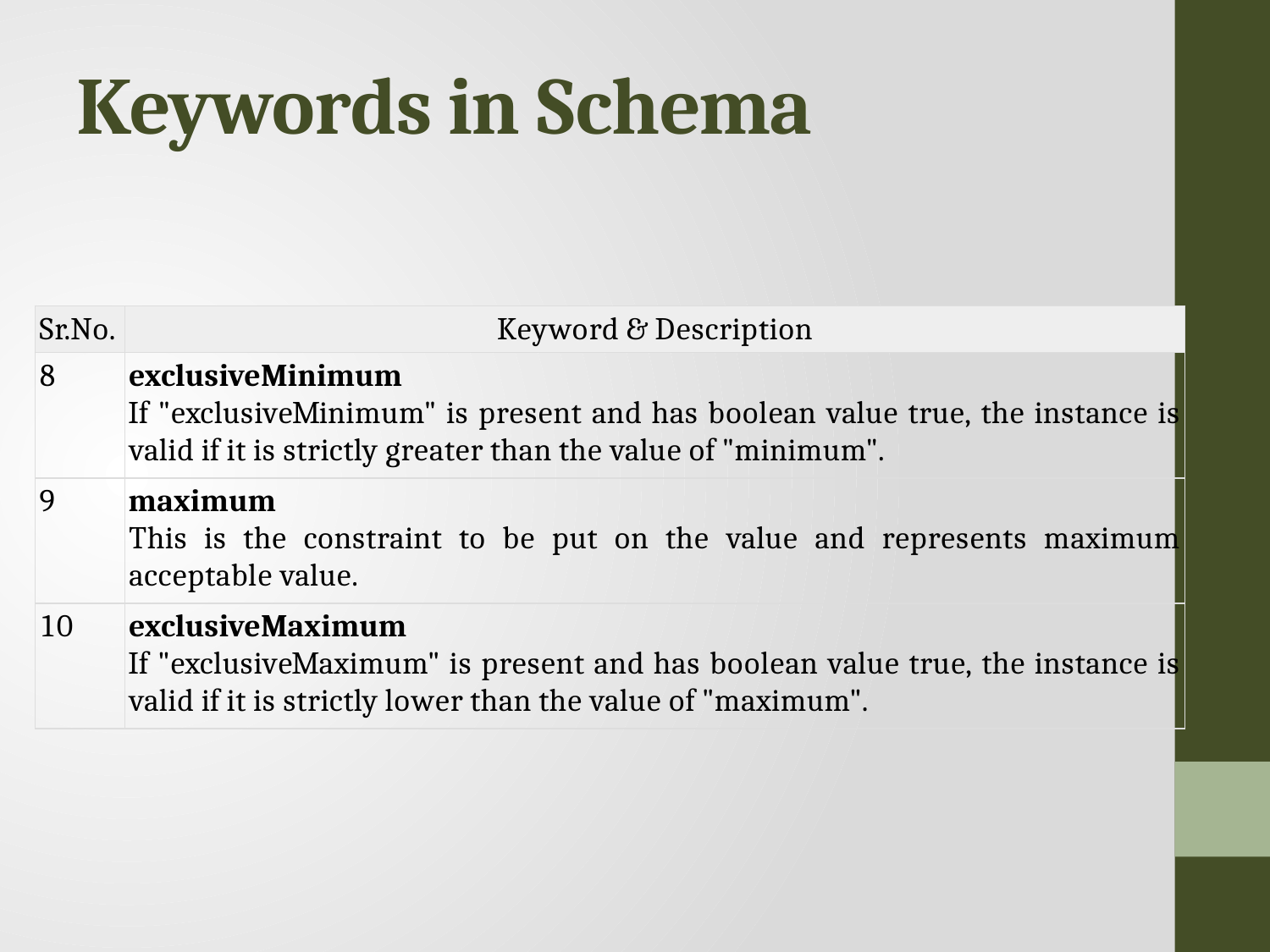

# Keywords in Schema
| Sr.No. | Keyword & Description |
| --- | --- |
| 8 | exclusiveMinimum If "exclusiveMinimum" is present and has boolean value true, the instance is valid if it is strictly greater than the value of "minimum". |
| 9 | maximum This is the constraint to be put on the value and represents maximum acceptable value. |
| 10 | exclusiveMaximum If "exclusiveMaximum" is present and has boolean value true, the instance is valid if it is strictly lower than the value of "maximum". |